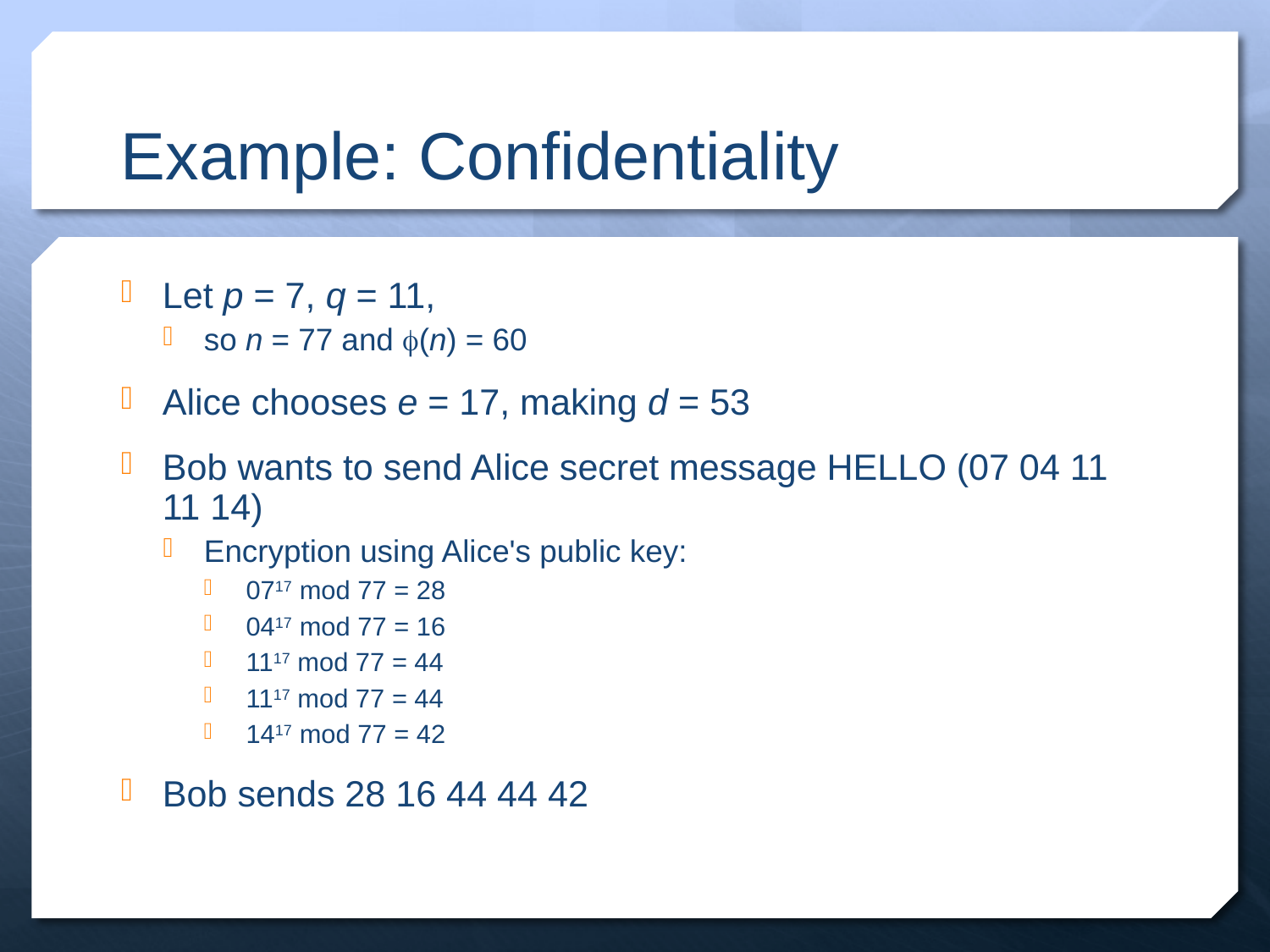

# Example: Confidentiality
Let p = 7, q = 11,
so n = 77 and φ(n) = 60
Alice chooses e = 17, making d = 53
Bob wants to send Alice secret message HELLO (07 04 11 11 14)
Encryption using Alice's public key:
0717 mod 77 = 28
0417 mod 77 = 16
1117 mod 77 = 44
1117 mod 77 = 44
1417 mod 77 = 42
Bob sends 28 16 44 44 42